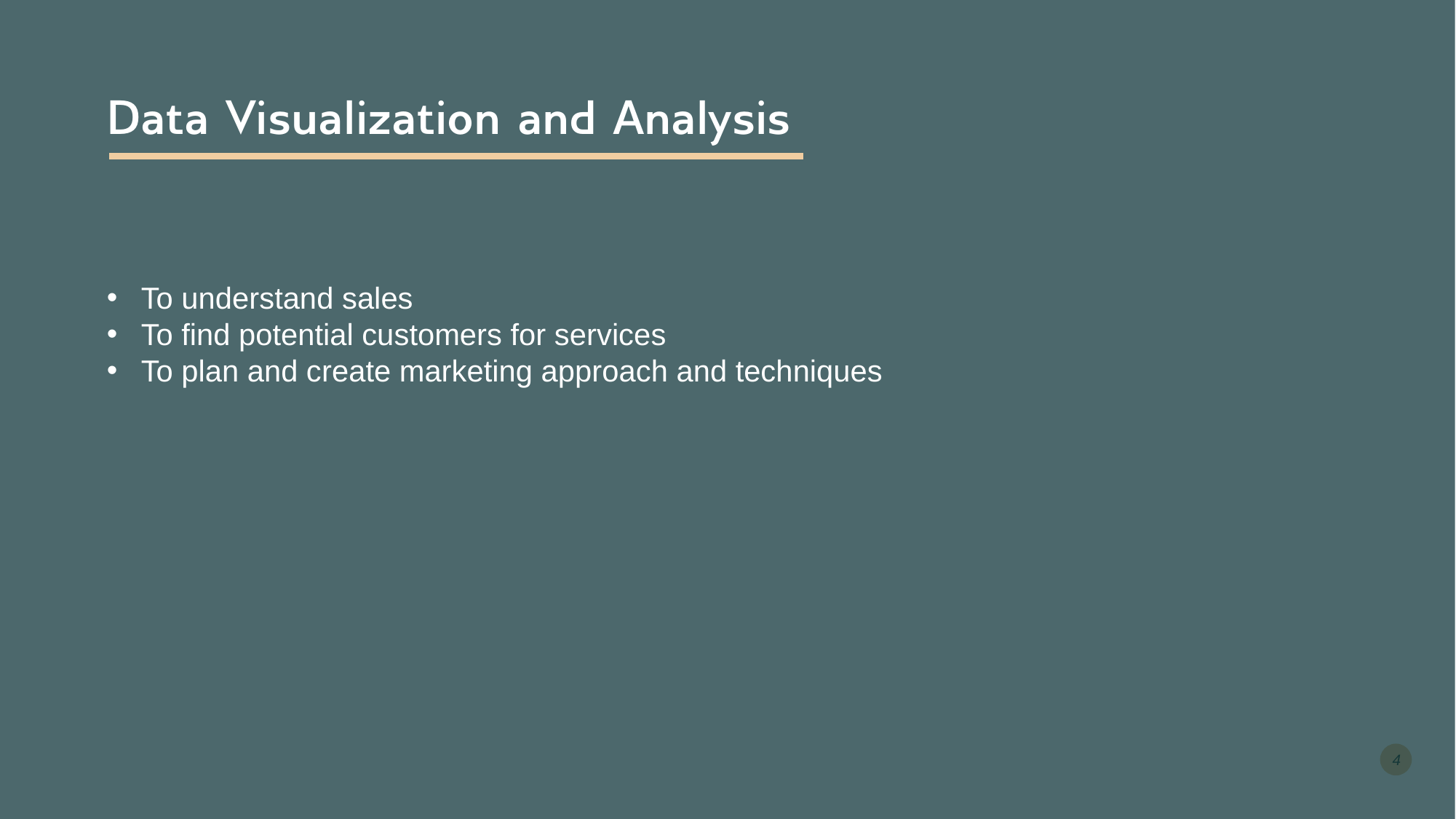

# Data Visualization and Analysis

To understand sales
To find potential customers for services
To plan and create marketing approach and techniques
4